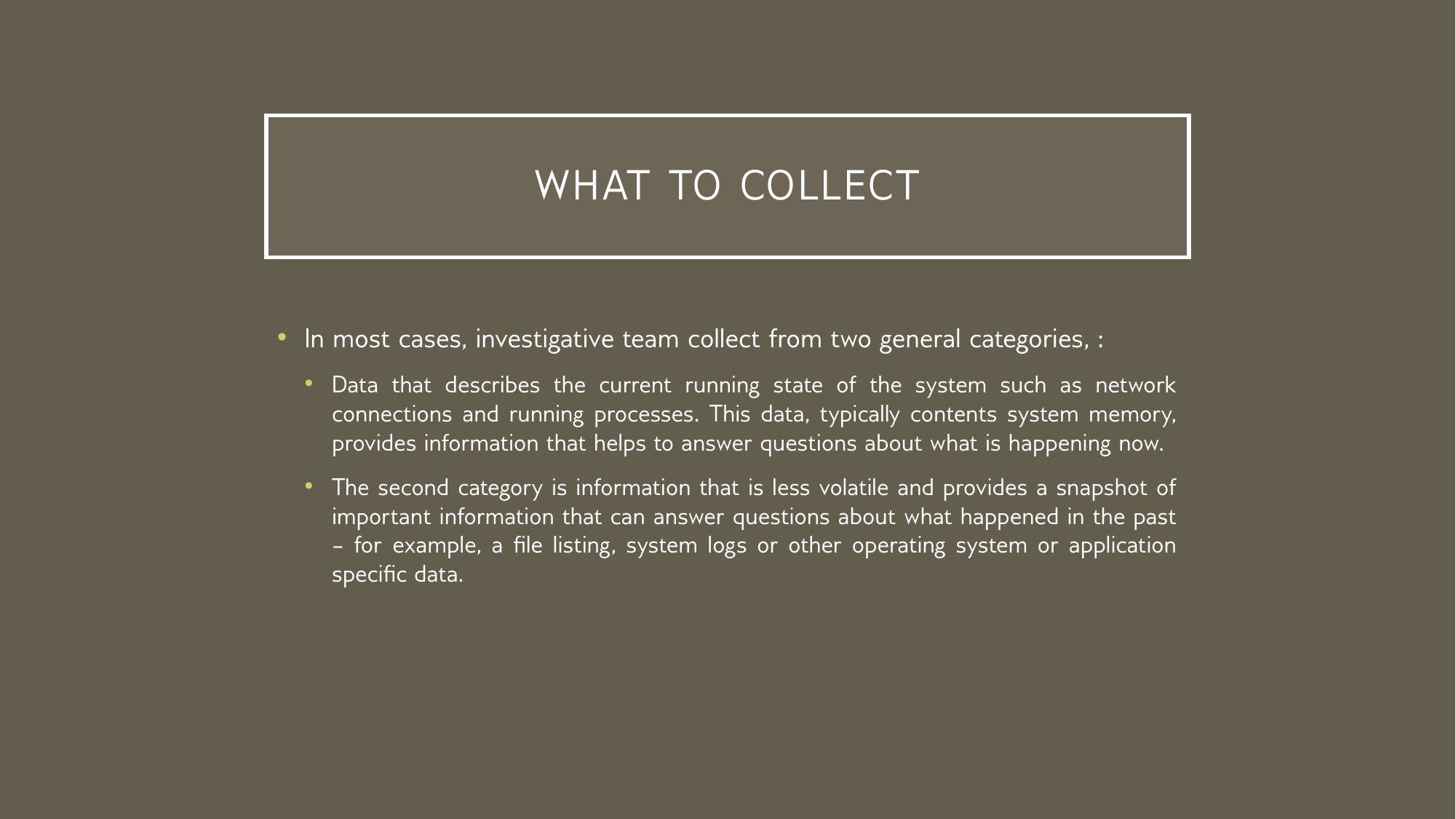

# What to collect
In most cases, investigative team collect from two general categories, :
Data that describes the current running state of the system such as network connections and running processes. This data, typically contents system memory, provides information that helps to answer questions about what is happening now.
The second category is information that is less volatile and provides a snapshot of important information that can answer questions about what happened in the past – for example, a file listing, system logs or other operating system or application specific data.